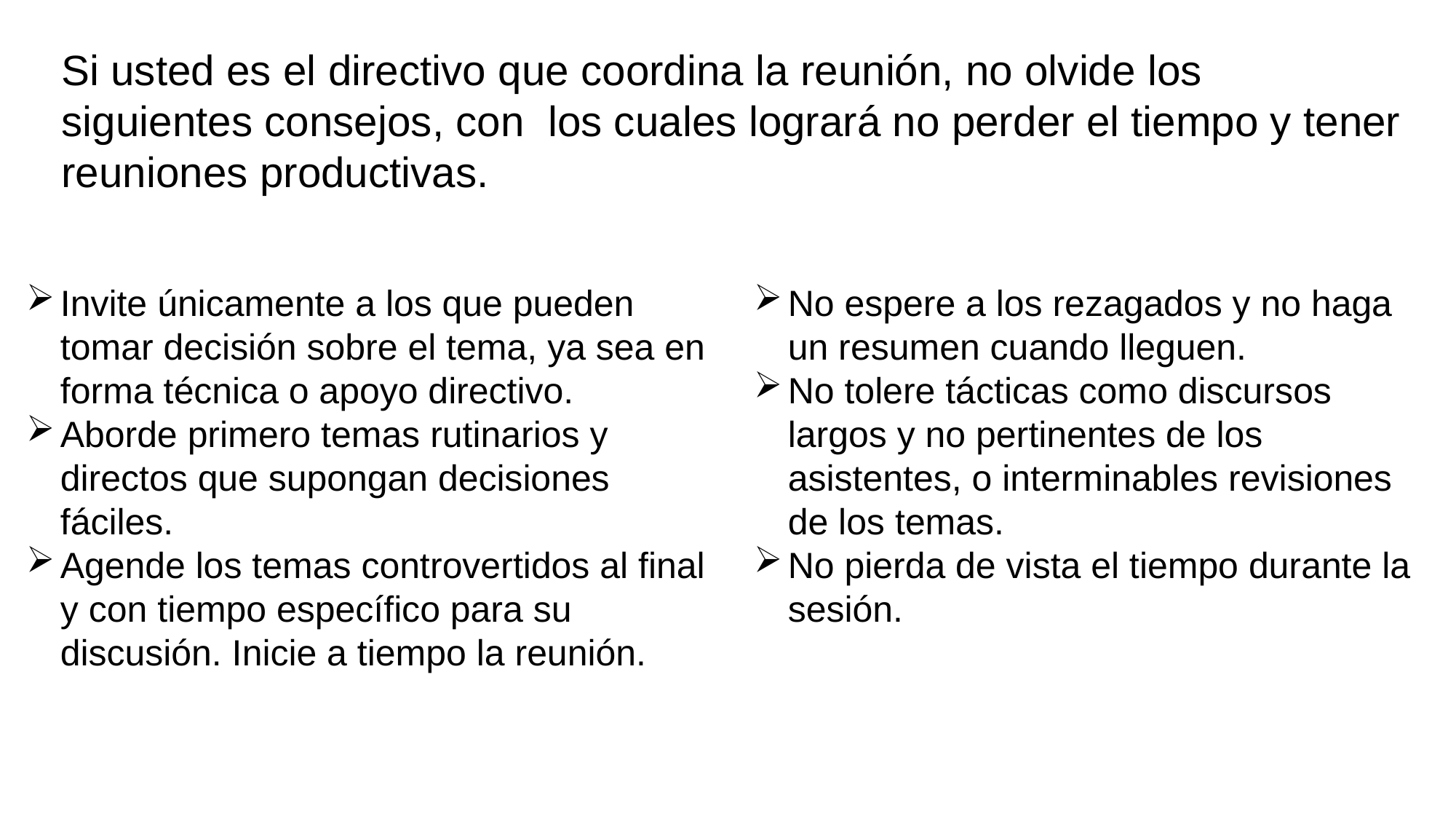

Si usted es el directivo que coordina la reunión, no olvide los siguientes consejos, con  los cuales logrará no perder el tiempo y tener reuniones productivas.
Invite únicamente a los que pueden tomar decisión sobre el tema, ya sea en forma técnica o apoyo directivo.
Aborde primero temas rutinarios y directos que supongan decisiones fáciles.
Agende los temas controvertidos al final y con tiempo específico para su discusión. Inicie a tiempo la reunión.
No espere a los rezagados y no haga un resumen cuando lleguen.
No tolere tácticas como discursos largos y no pertinentes de los asistentes, o interminables revisiones de los temas.
No pierda de vista el tiempo durante la sesión.